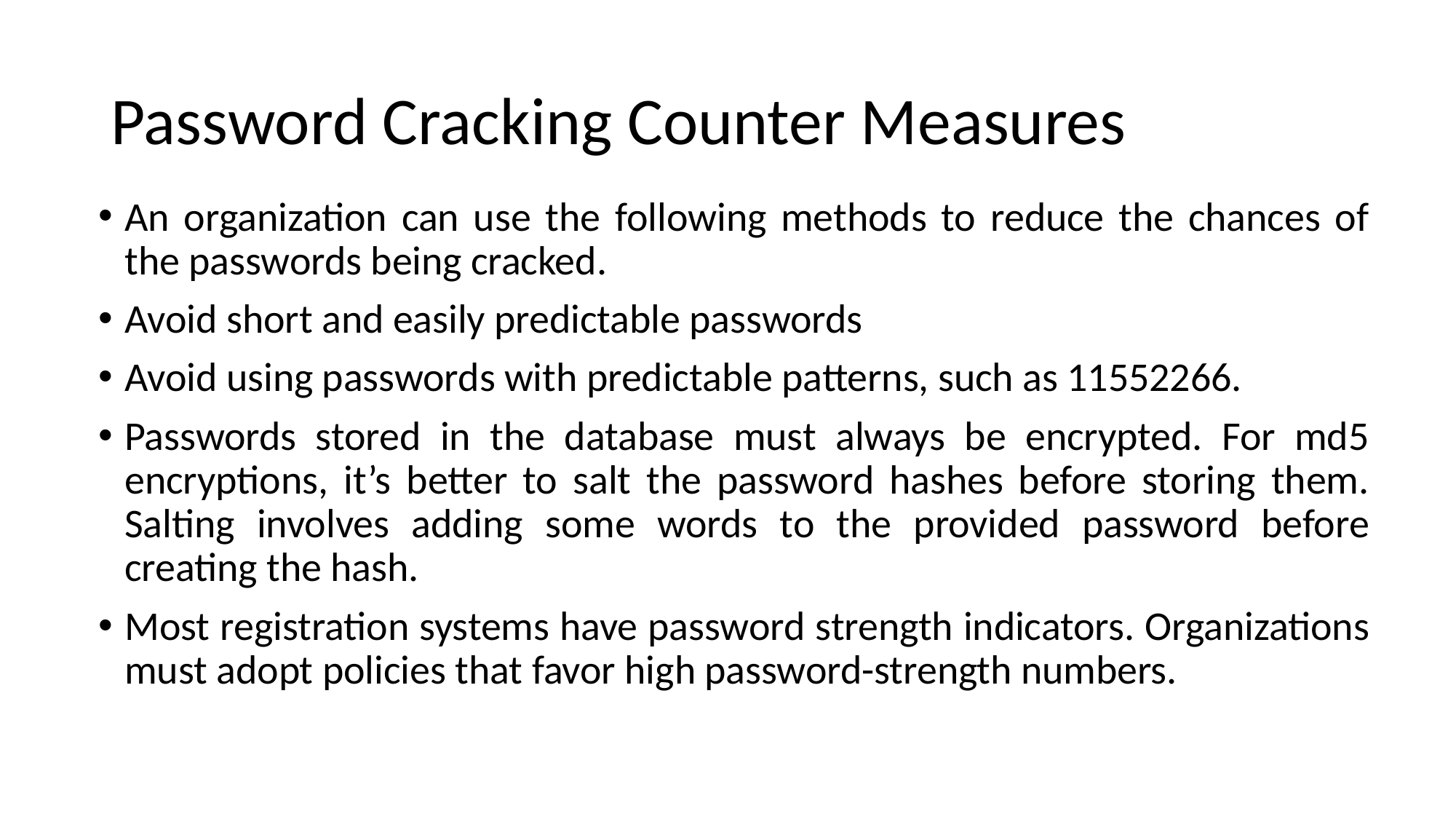

# Password Cracking Counter Measures
An organization can use the following methods to reduce the chances of the passwords being cracked.
Avoid short and easily predictable passwords
Avoid using passwords with predictable patterns, such as 11552266.
Passwords stored in the database must always be encrypted. For md5 encryptions, it’s better to salt the password hashes before storing them. Salting involves adding some words to the provided password before creating the hash.
Most registration systems have password strength indicators. Organizations must adopt policies that favor high password-strength numbers.